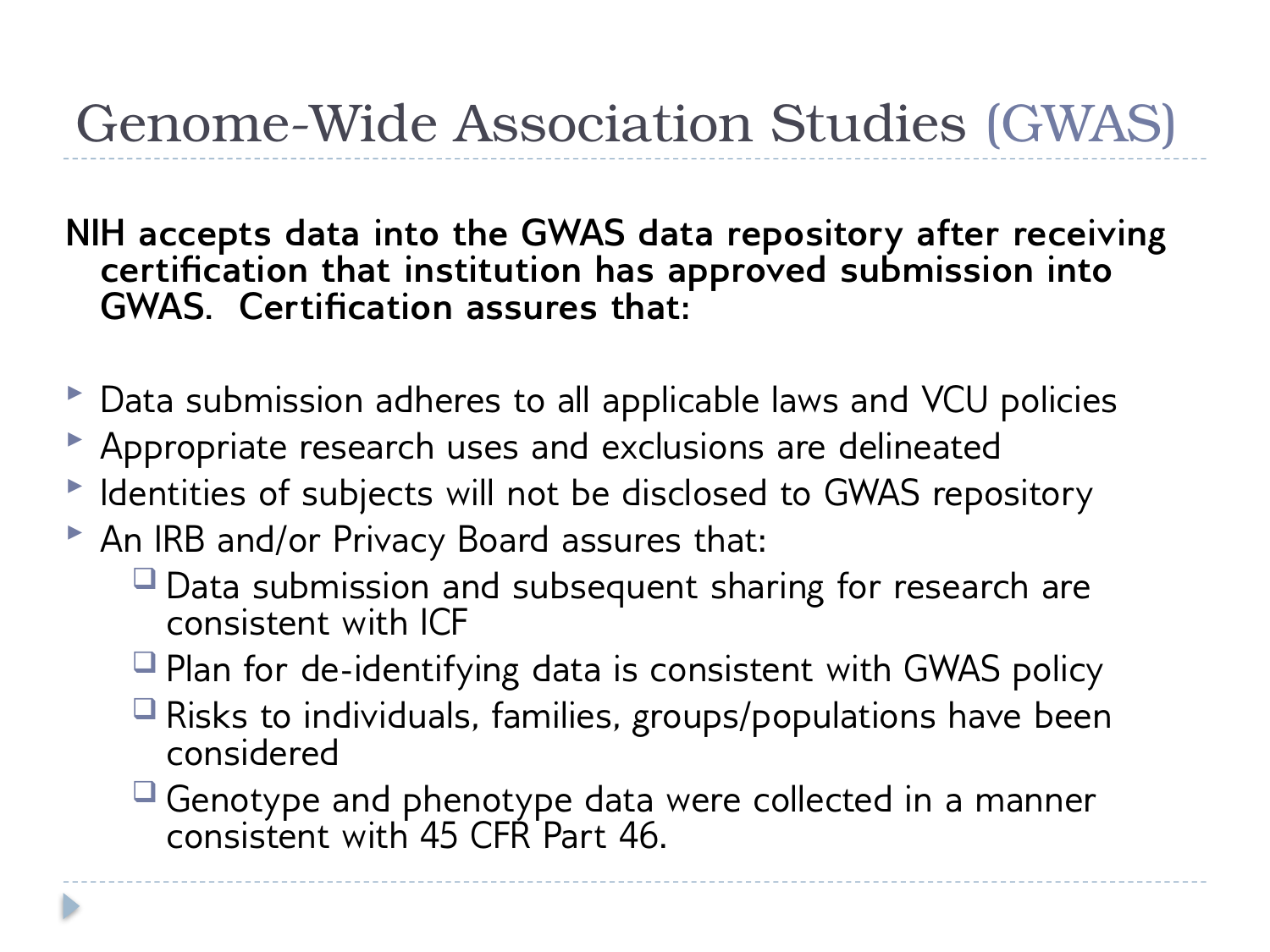

# Genome-Wide Association Studies (GWAS)

NIH accepts data into the GWAS data repository after receiving certification that institution has approved submission into GWAS.  Certification assures that:

Data submission adheres to all applicable laws and VCU policies
Appropriate research uses and exclusions are delineated
Identities of subjects will not be disclosed to GWAS repository
An IRB and/or Privacy Board assures that:
Data submission and subsequent sharing for research are consistent with ICF
Plan for de-identifying data is consistent with GWAS policy
Risks to individuals, families, groups/populations have been considered
Genotype and phenotype data were collected in a manner consistent with 45 CFR Part 46.